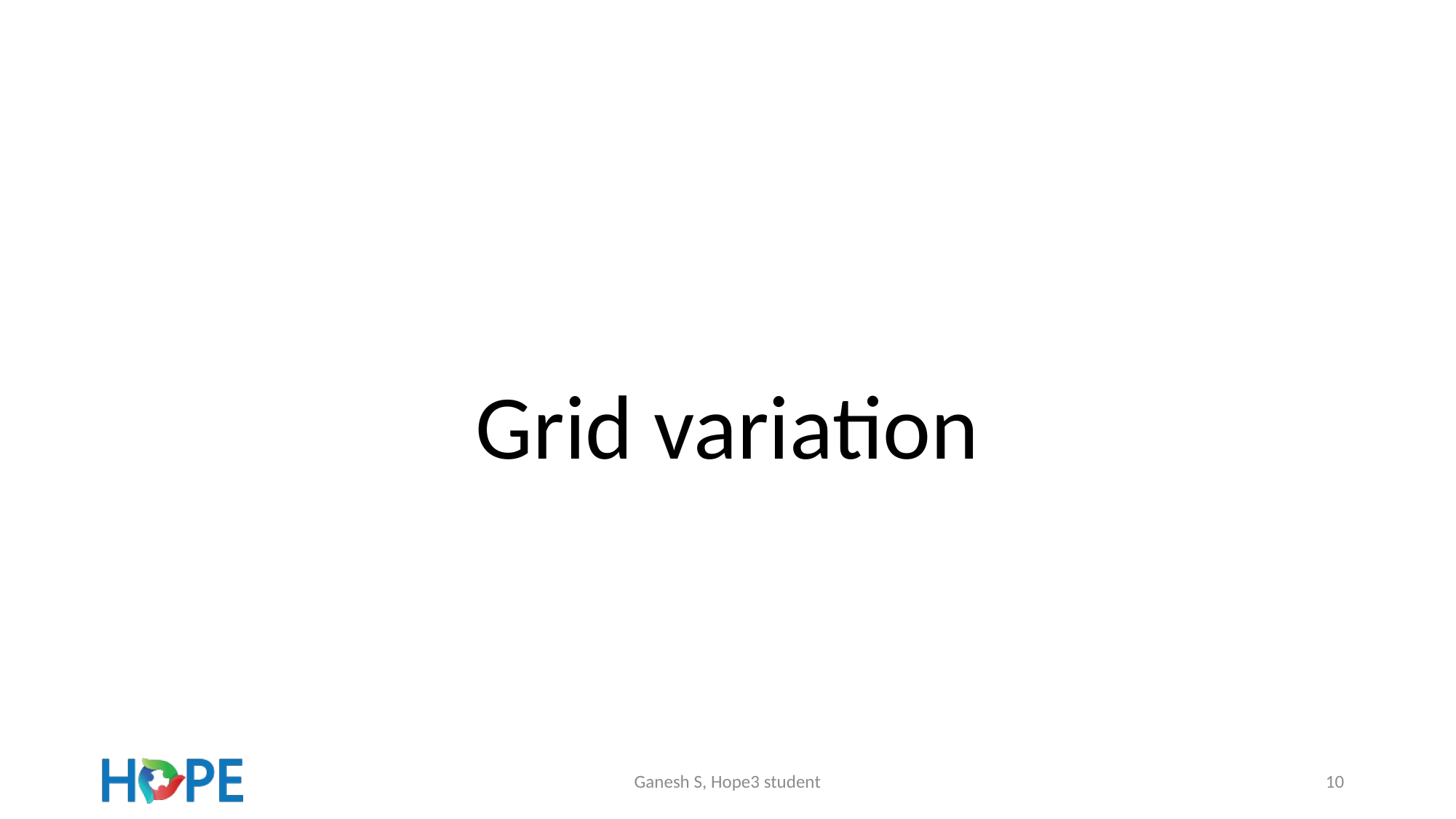

# Grid variation
Ganesh S, Hope3 student
10